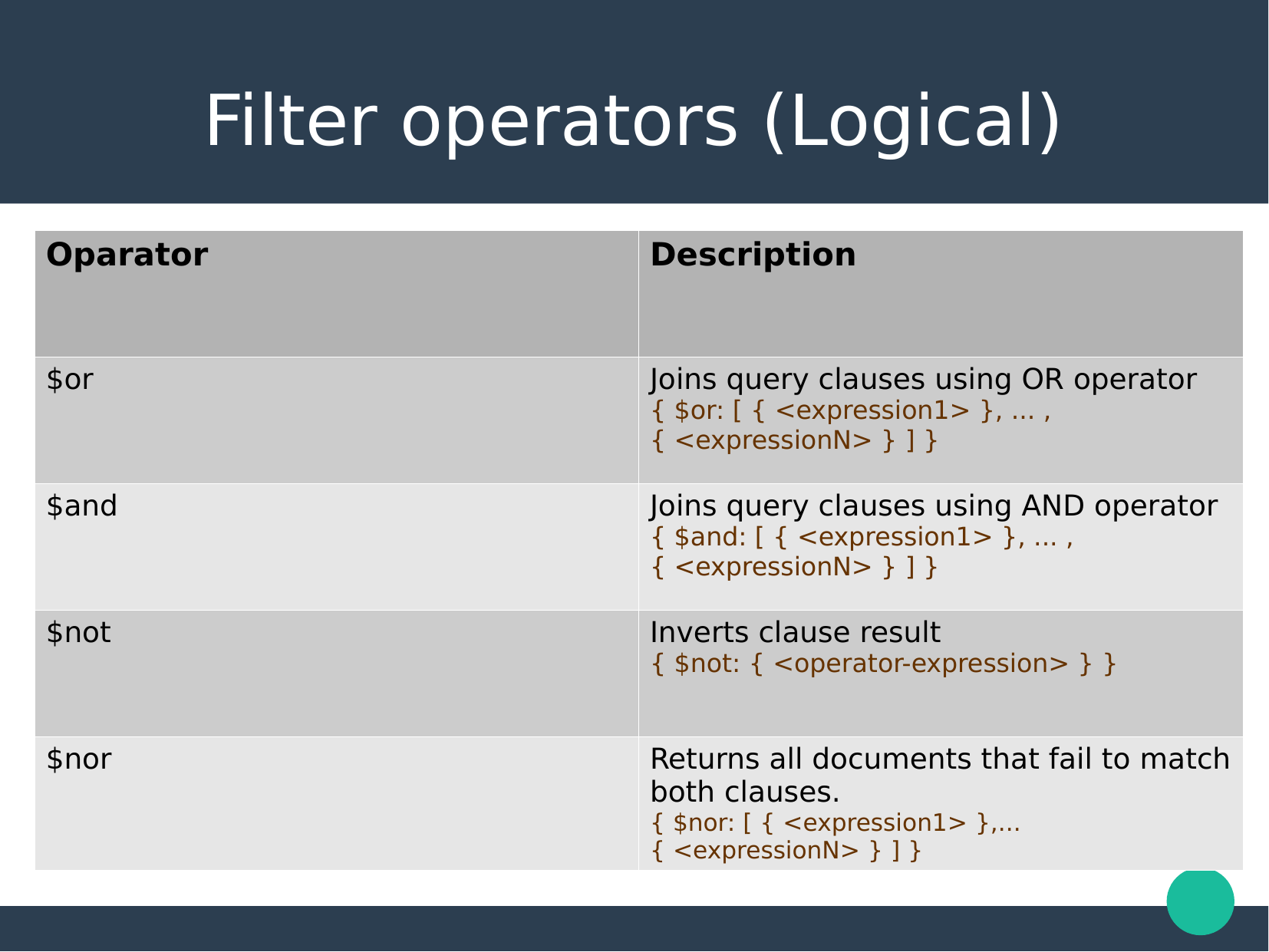

Filter operators (Logical)
| Oparator | Description |
| --- | --- |
| $or | Joins query clauses using OR operator { $or: [ { <expression1> }, ... , { <expressionN> } ] } |
| $and | Joins query clauses using AND operator { $and: [ { <expression1> }, ... , { <expressionN> } ] } |
| $not | Inverts clause result { $not: { <operator-expression> } } |
| $nor | Returns all documents that fail to match both clauses. { $nor: [ { <expression1> },... { <expressionN> } ] } |